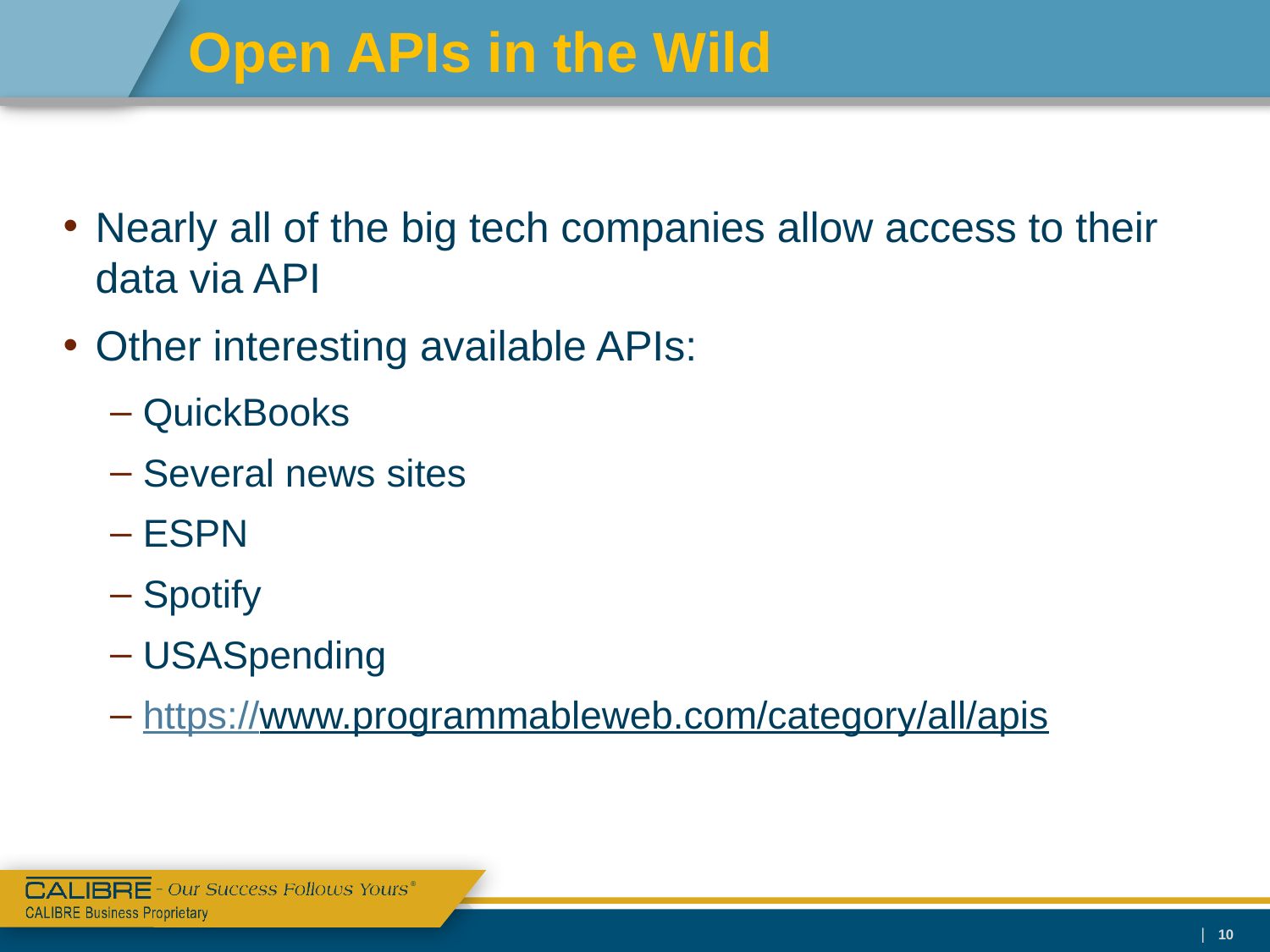

# Open APIs in the Wild
Nearly all of the big tech companies allow access to their data via API
Other interesting available APIs:
QuickBooks
Several news sites
ESPN
Spotify
USASpending
https://www.programmableweb.com/category/all/apis